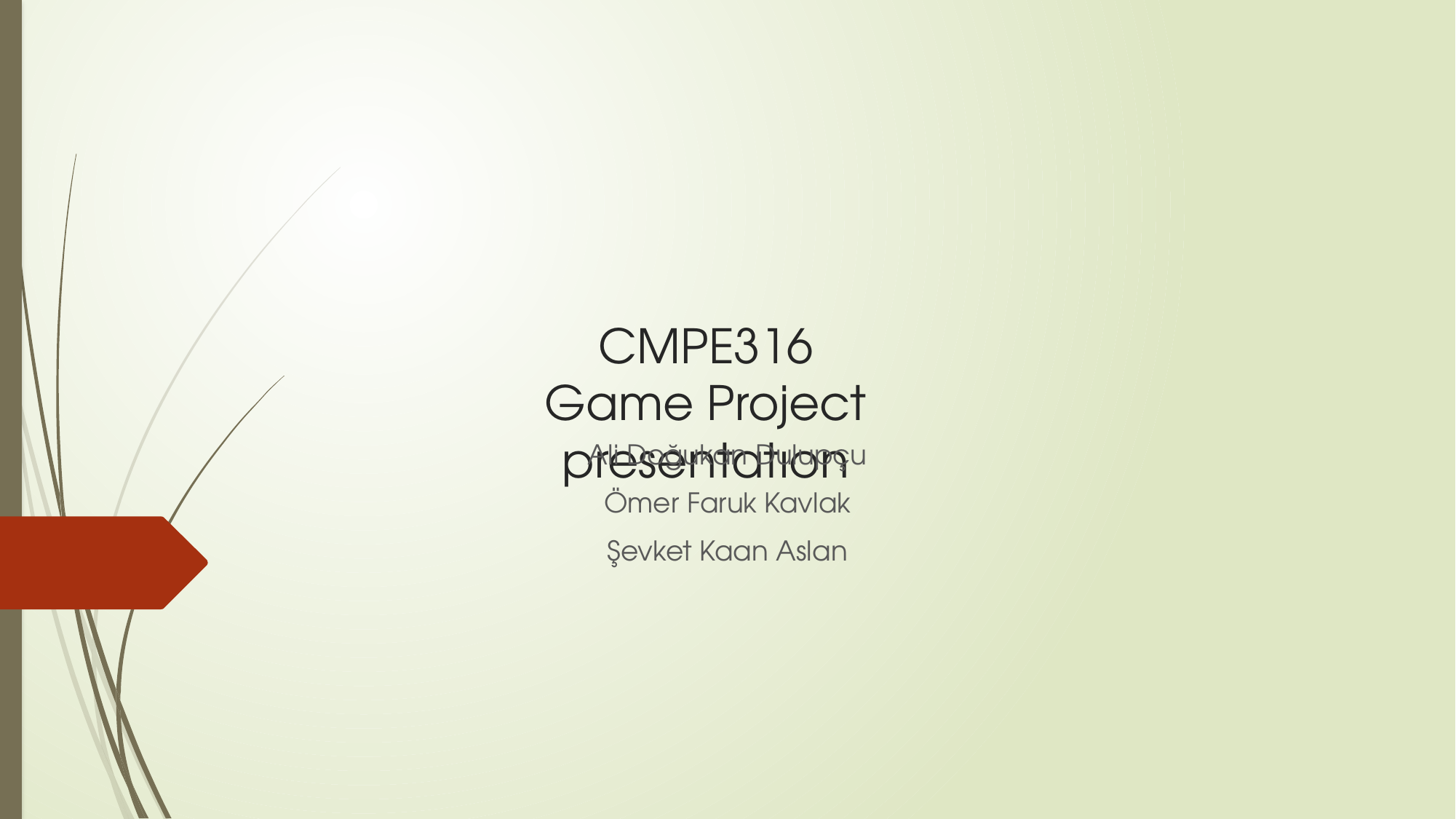

# CMPE316 Game Project presentatıon
Ali Doğukan Dulupçu
Ömer Faruk Kavlak
Şevket Kaan Aslan